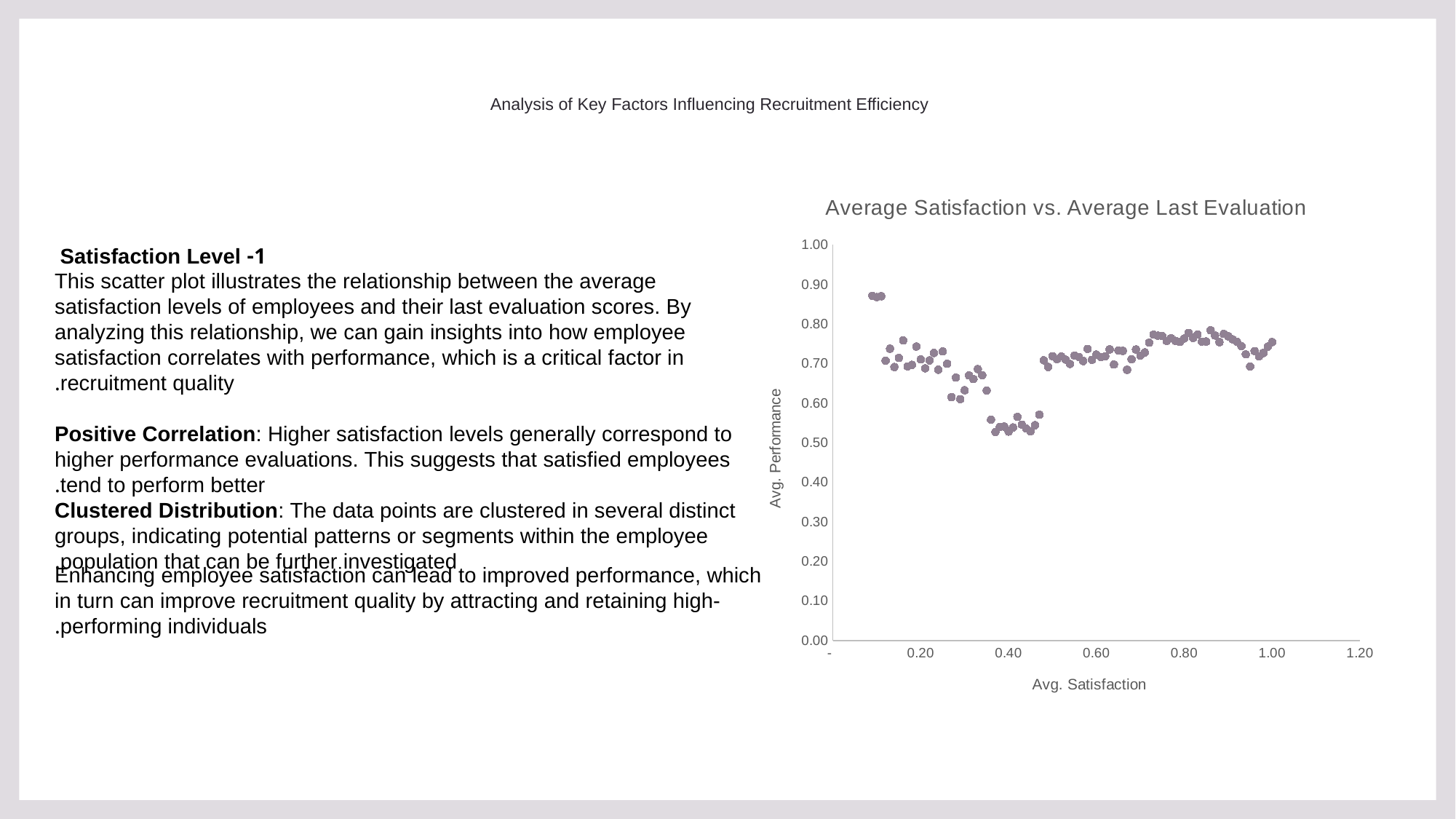

# Analysis of Key Factors Influencing Recruitment Efficiency

### Chart: Average Satisfaction vs. Average Last Evaluation

| Category | Average of last_evaluation |
|---|---|
1- Satisfaction Level
This scatter plot illustrates the relationship between the average satisfaction levels of employees and their last evaluation scores. By analyzing this relationship, we can gain insights into how employee satisfaction correlates with performance, which is a critical factor in recruitment quality.

Positive Correlation: Higher satisfaction levels generally correspond to higher performance evaluations. This suggests that satisfied employees tend to perform better.
Clustered Distribution: The data points are clustered in several distinct groups, indicating potential patterns or segments within the employee population that can be further investigated.

Enhancing employee satisfaction can lead to improved performance, which in turn can improve recruitment quality by attracting and retaining high-performing individuals.